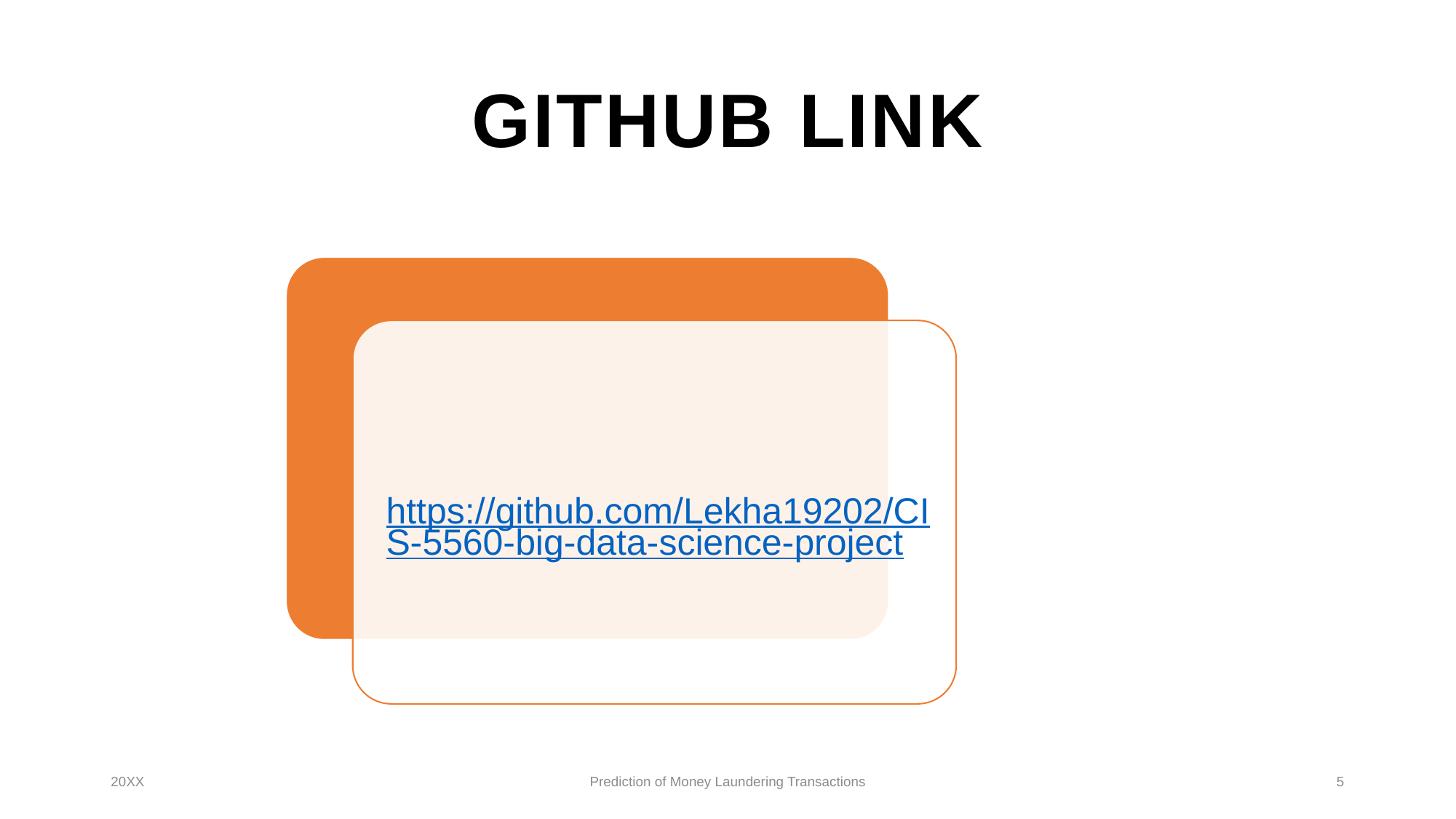

# Github link
https://github.com/Lekha19202/CIS-5560-big-data-science-project
20XX
Prediction of Money Laundering Transactions
5